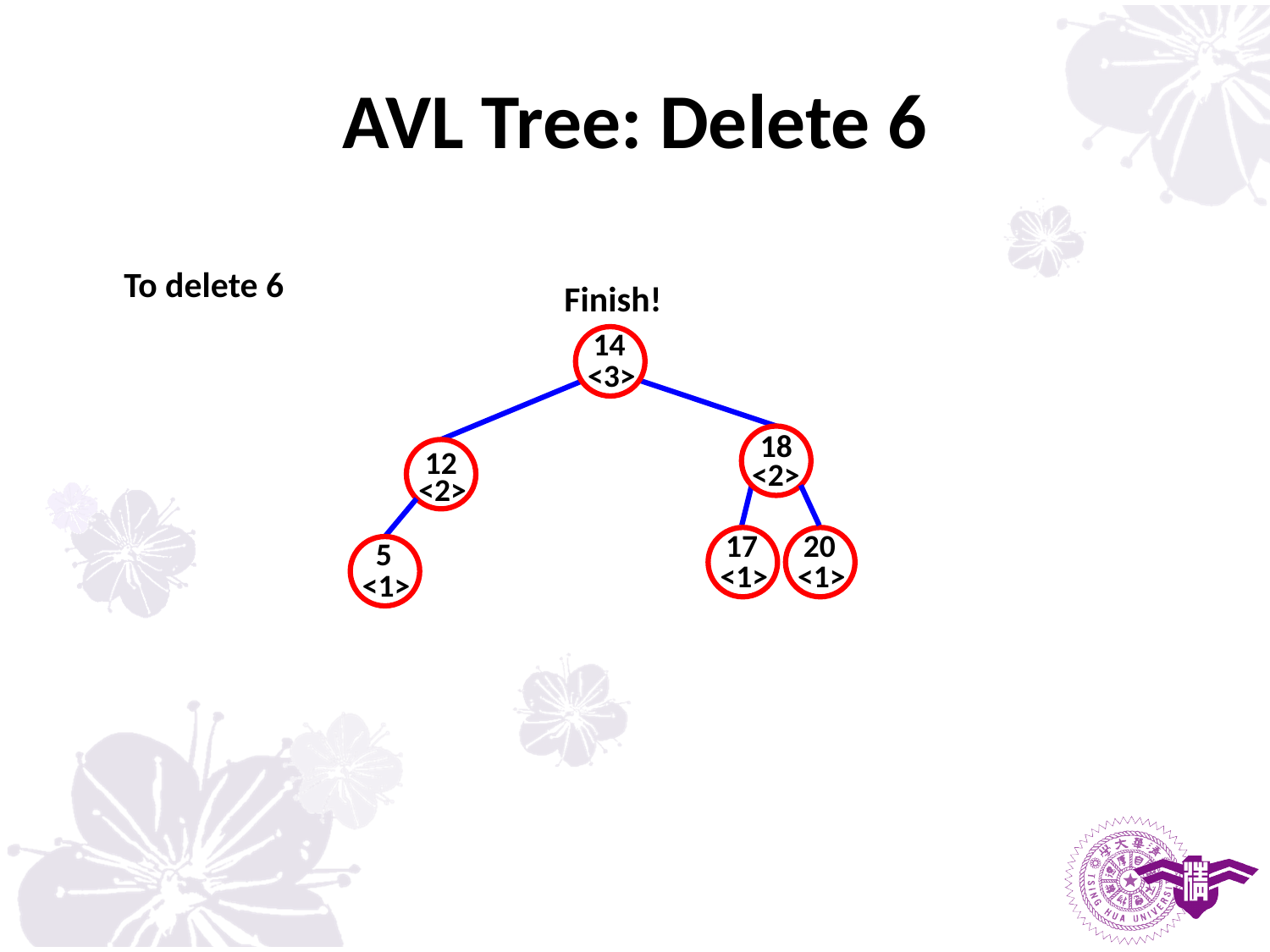

# AVL Tree: Delete 6
To delete 6
Finish!
14

<3>
18

12
<2>
<2>
17

<1>
20

5

<1>
<1>